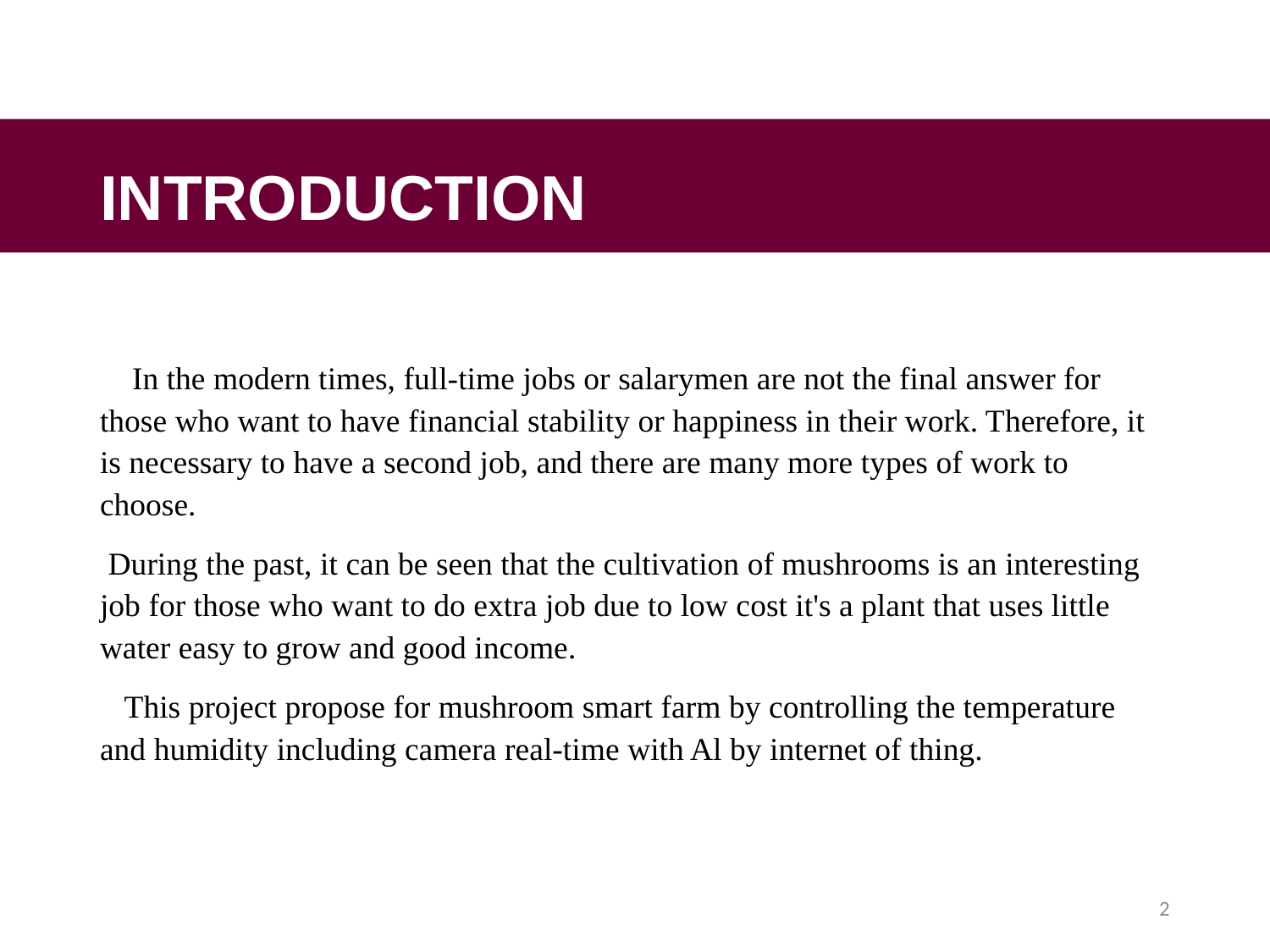

# INTRODUCTION
    In the modern times, full-time jobs or salarymen are not the final answer for those who want to have financial stability or happiness in their work. Therefore, it is necessary to have a second job, and there are many more types of work to choose.
 During the past, it can be seen that the cultivation of mushrooms is an interesting job for those who want to do extra job due to low cost it's a plant that uses little water easy to grow and good income.
   This project propose for mushroom smart farm by controlling the temperature and humidity including camera real-time with Al by internet of thing.
2